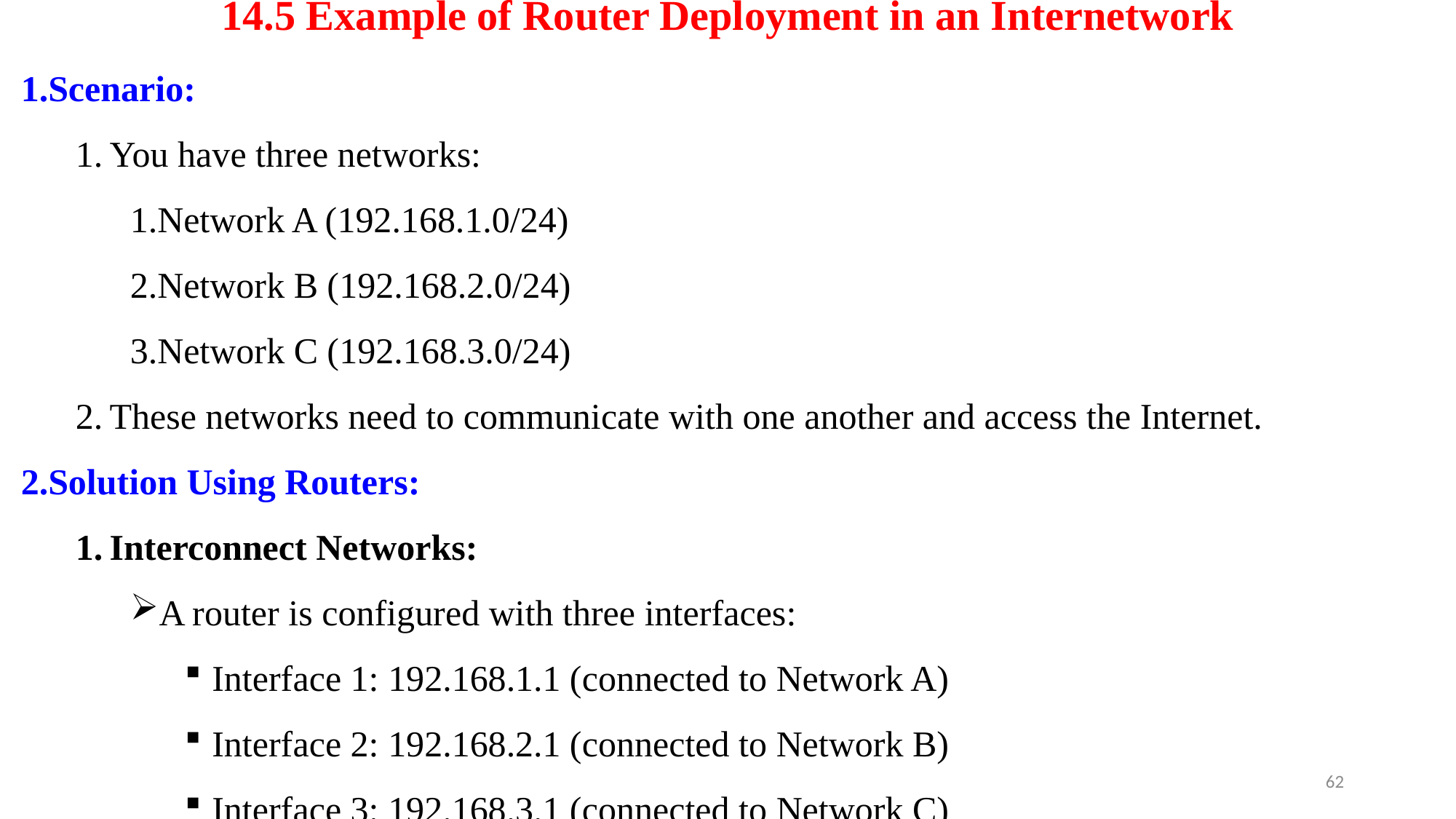

# 14.5 Example of Router Deployment in an Internetwork
Scenario:
You have three networks:
Network A (192.168.1.0/24)
Network B (192.168.2.0/24)
Network C (192.168.3.0/24)
These networks need to communicate with one another and access the Internet.
Solution Using Routers:
Interconnect Networks:
A router is configured with three interfaces:
Interface 1: 192.168.1.1 (connected to Network A)
Interface 2: 192.168.2.1 (connected to Network B)
Interface 3: 192.168.3.1 (connected to Network C)
62